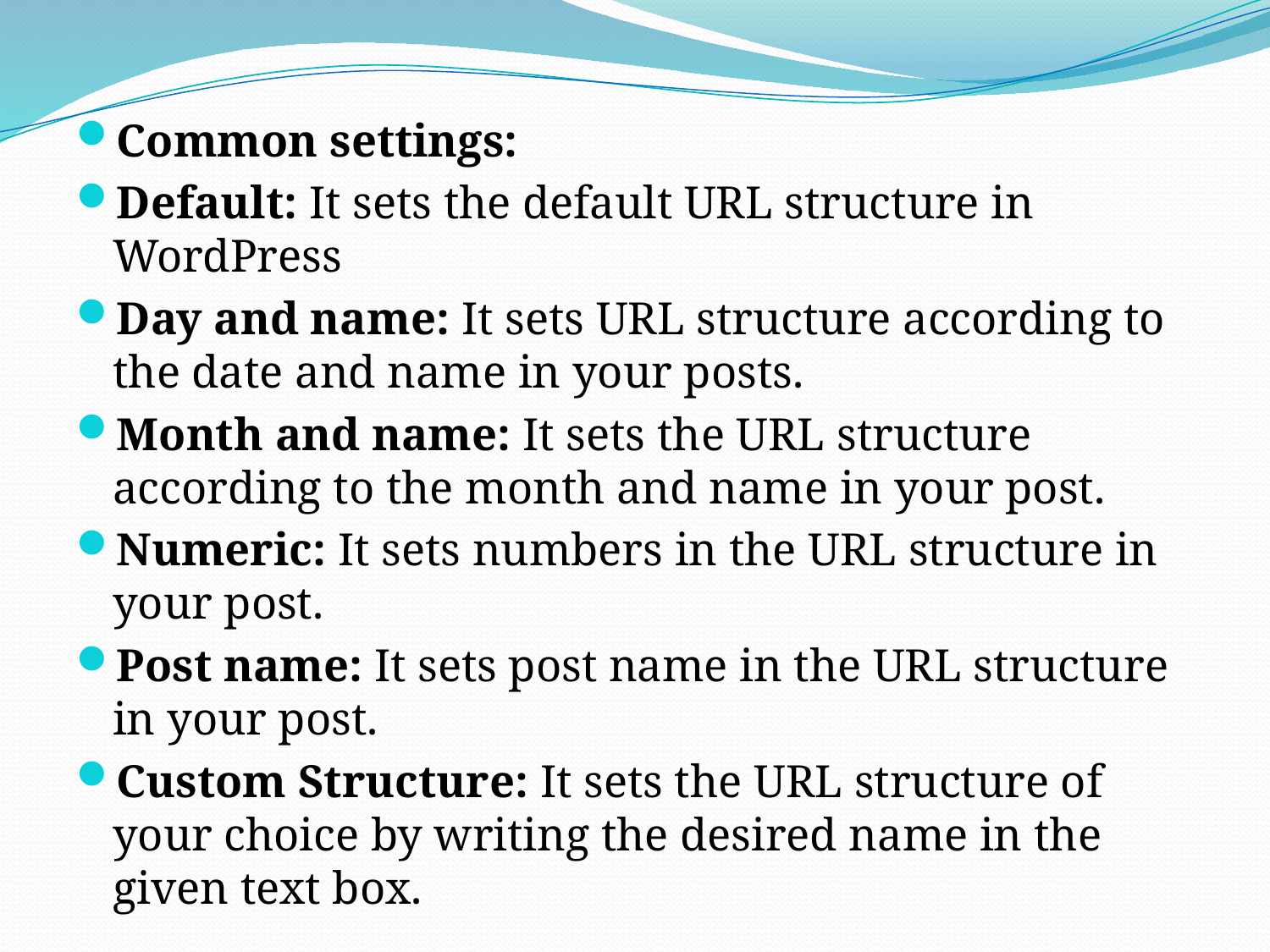

Common settings:
Default: It sets the default URL structure in WordPress
Day and name: It sets URL structure according to the date and name in your posts.
Month and name: It sets the URL structure according to the month and name in your post.
Numeric: It sets numbers in the URL structure in your post.
Post name: It sets post name in the URL structure in your post.
Custom Structure: It sets the URL structure of your choice by writing the desired name in the given text box.